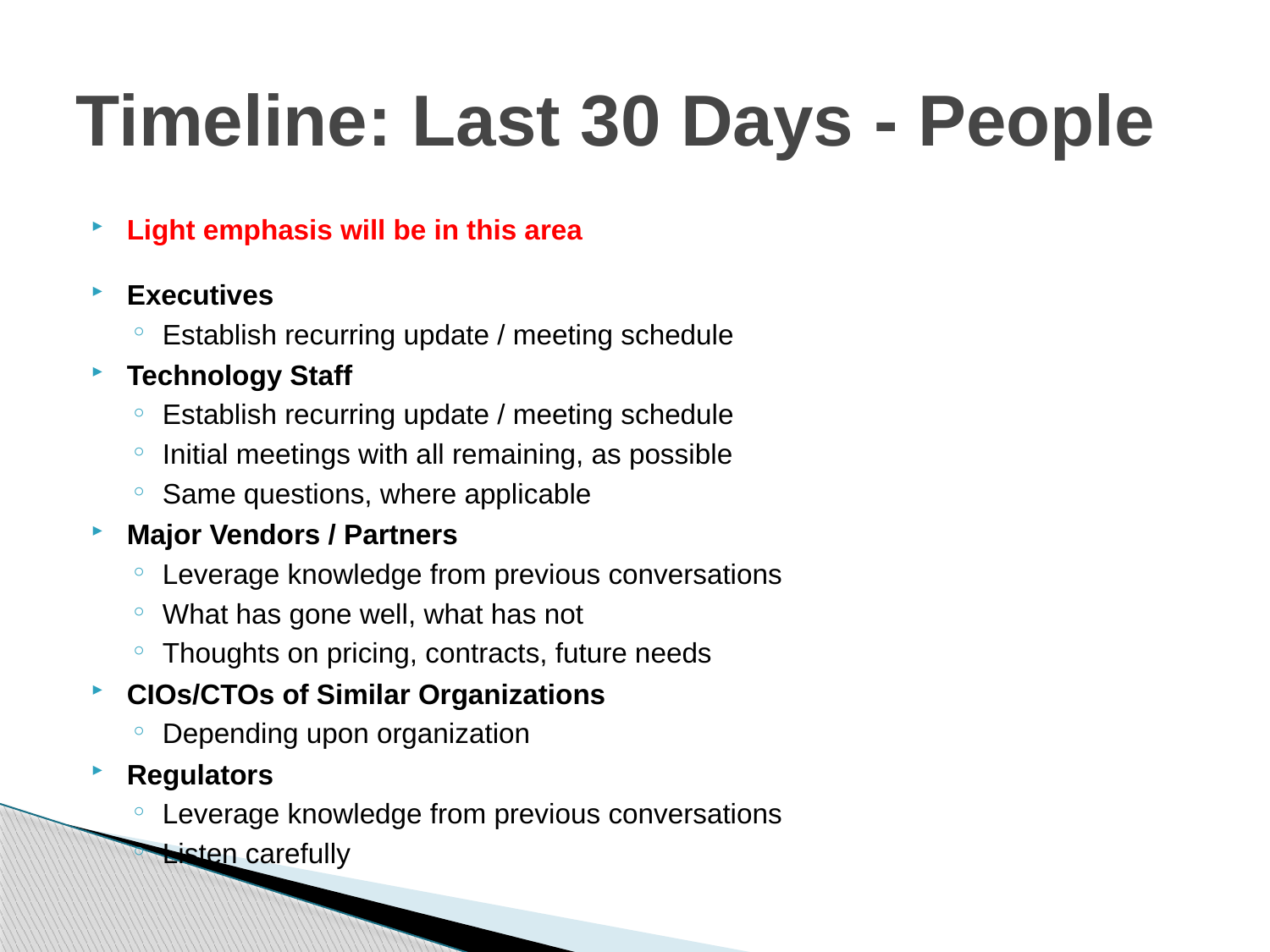

# Timeline: Last 30 Days - People
Light emphasis will be in this area

Executives
Establish recurring update / meeting schedule
Technology Staff
Establish recurring update / meeting schedule
Initial meetings with all remaining, as possible
Same questions, where applicable
Major Vendors / Partners
Leverage knowledge from previous conversations
What has gone well, what has not
Thoughts on pricing, contracts, future needs
CIOs/CTOs of Similar Organizations
Depending upon organization
Regulators
Leverage knowledge from previous conversations
Listen carefully